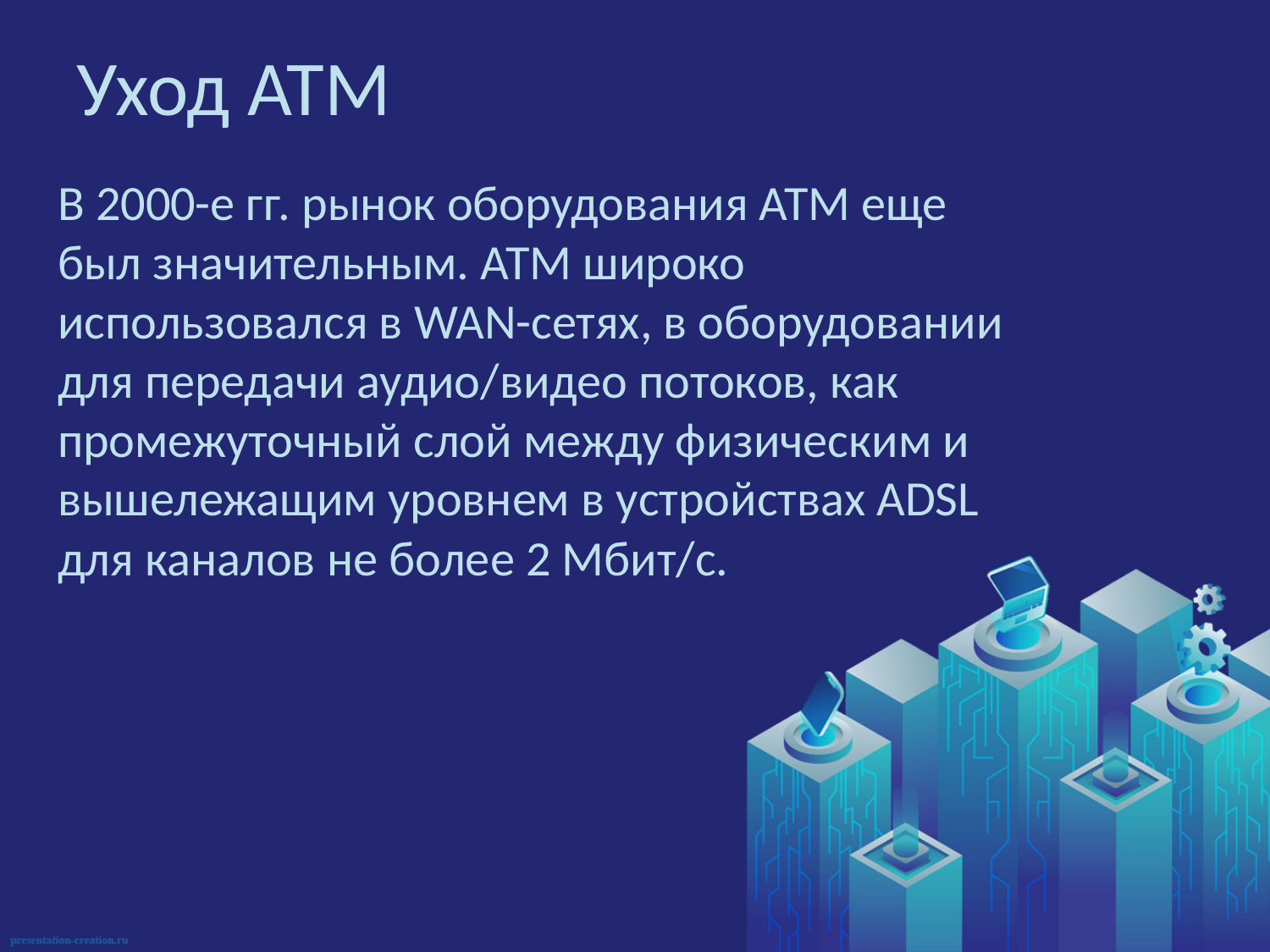

# Уход ATM
В 2000-е гг. рынок оборудования ATM еще был значительным. ATM широко использовался в WAN-сетях, в оборудовании для передачи аудио/видео потоков, как промежуточный слой между физическим и вышележащим уровнем в устройствах ADSL для каналов не более 2 Мбит/с.